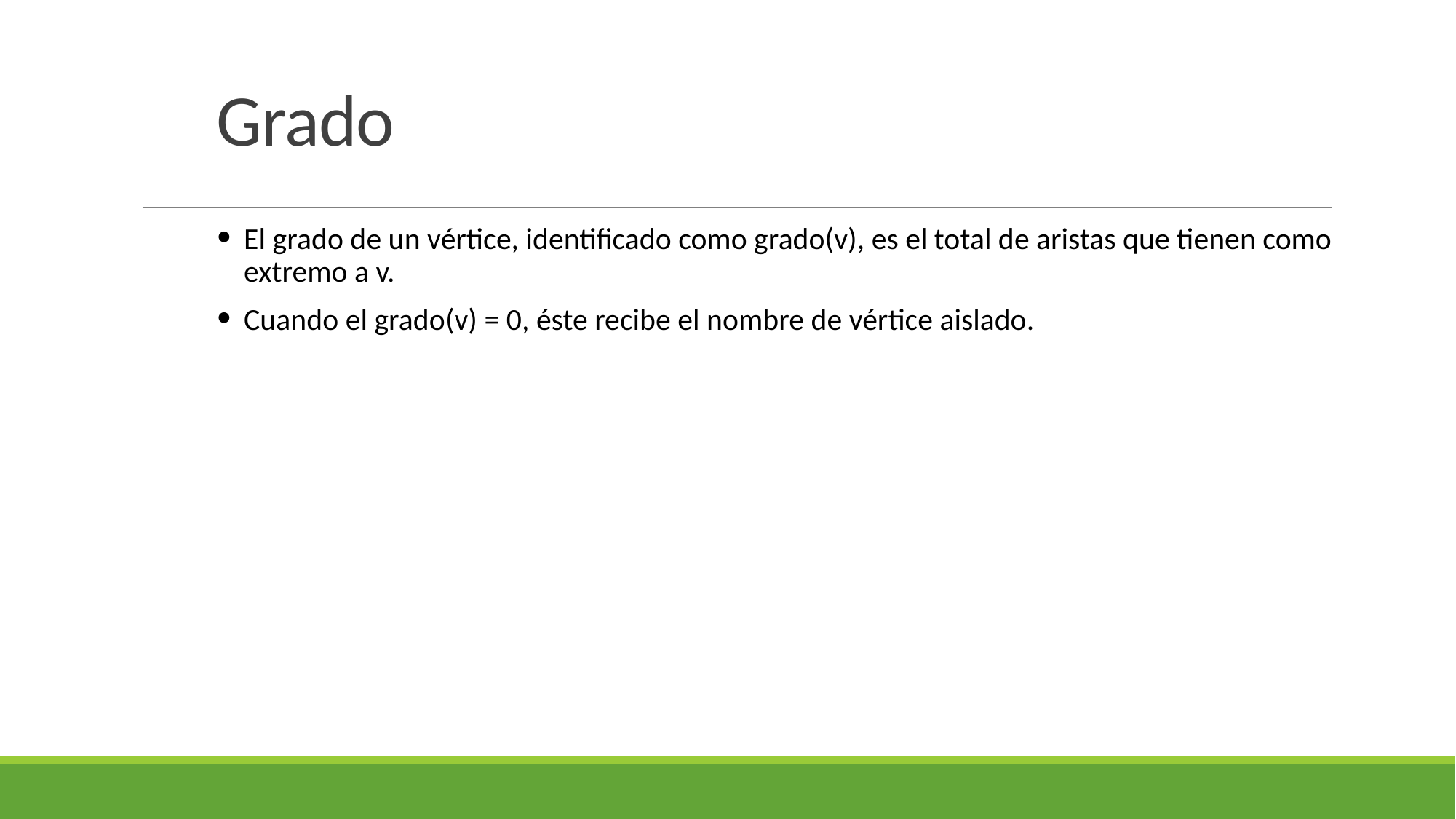

# Grado
El grado de un vértice, identificado como grado(v), es el total de aristas que tienen como extremo a v.
Cuando el grado(v) = 0, éste recibe el nombre de vértice aislado.